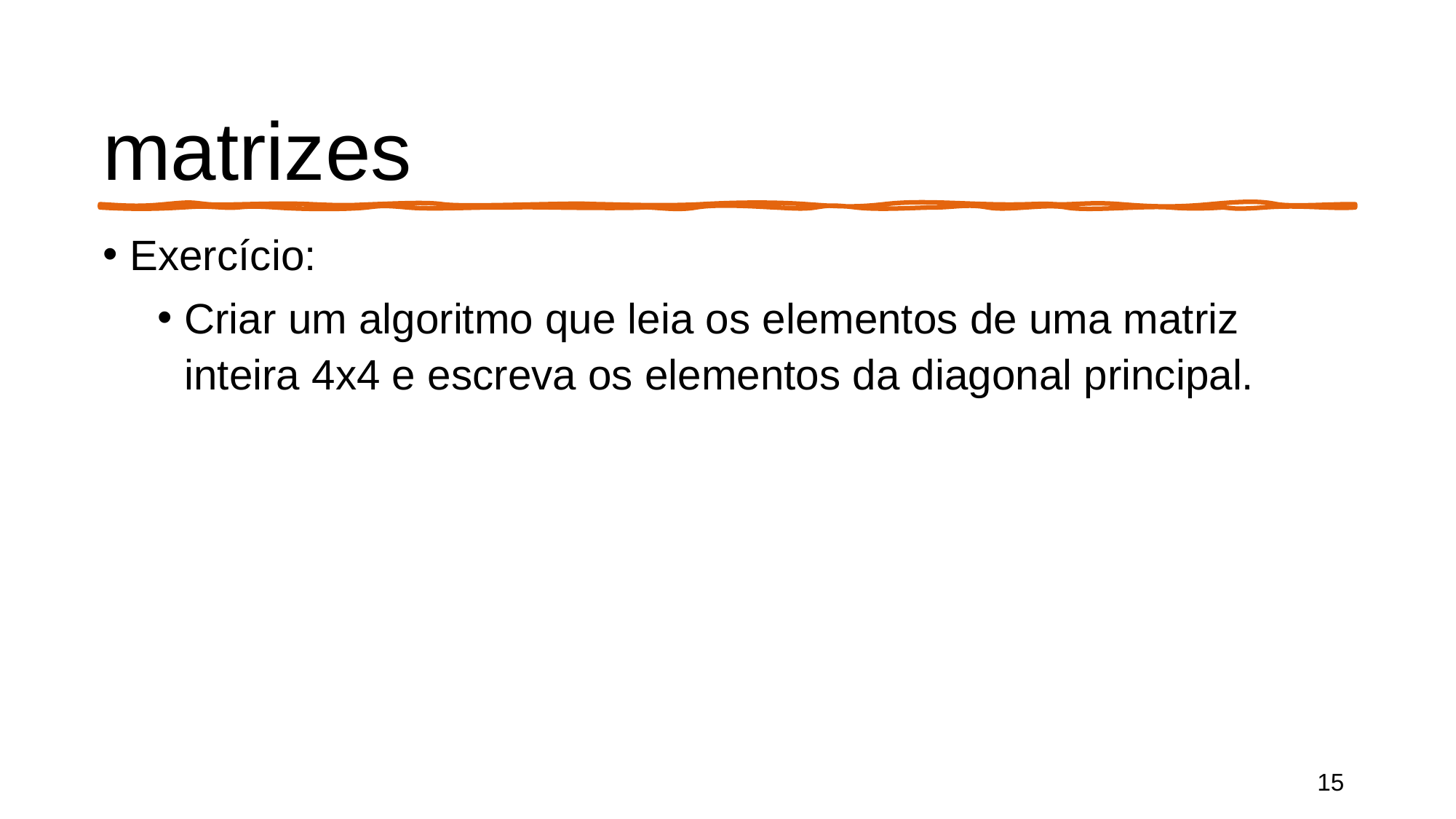

# matrizes
Exercício:
Criar um algoritmo que leia os elementos de uma matriz inteira 4x4 e escreva os elementos da diagonal principal.
15